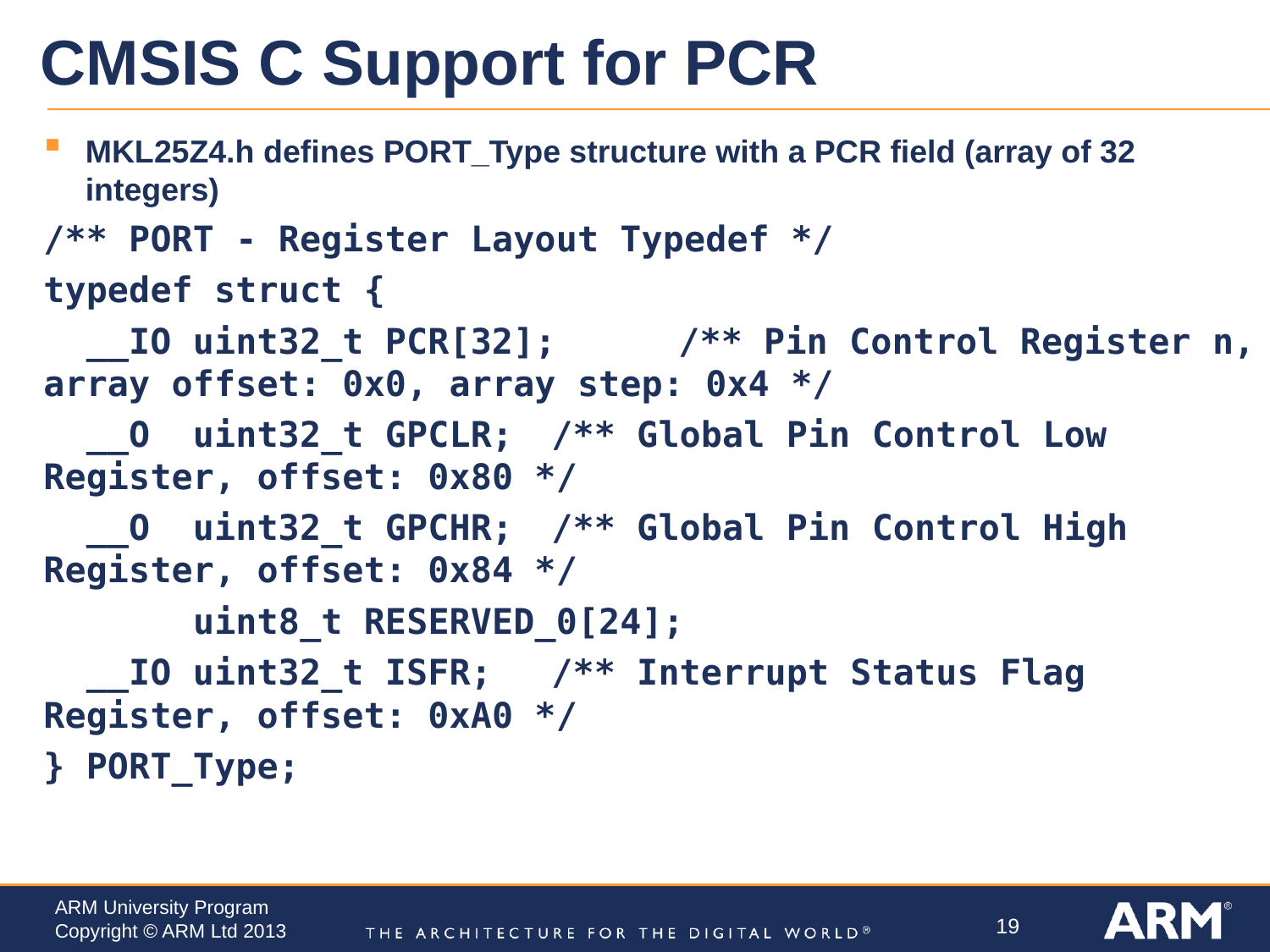

# CMSIS C Support for PCR
MKL25Z4.h defines PORT_Type structure with a PCR field (array of 32 integers)
/** PORT - Register Layout Typedef */
typedef struct {
  __IO uint32_t PCR[32];	/** Pin Control Register n, array offset: 0x0, array step: 0x4 */
  __O  uint32_t GPCLR;	/** Global Pin Control Low Register, offset: 0x80 */
  __O  uint32_t GPCHR;	/** Global Pin Control High Register, offset: 0x84 */
       uint8_t RESERVED_0[24];
  __IO uint32_t ISFR;	/** Interrupt Status Flag Register, offset: 0xA0 */
} PORT_Type;